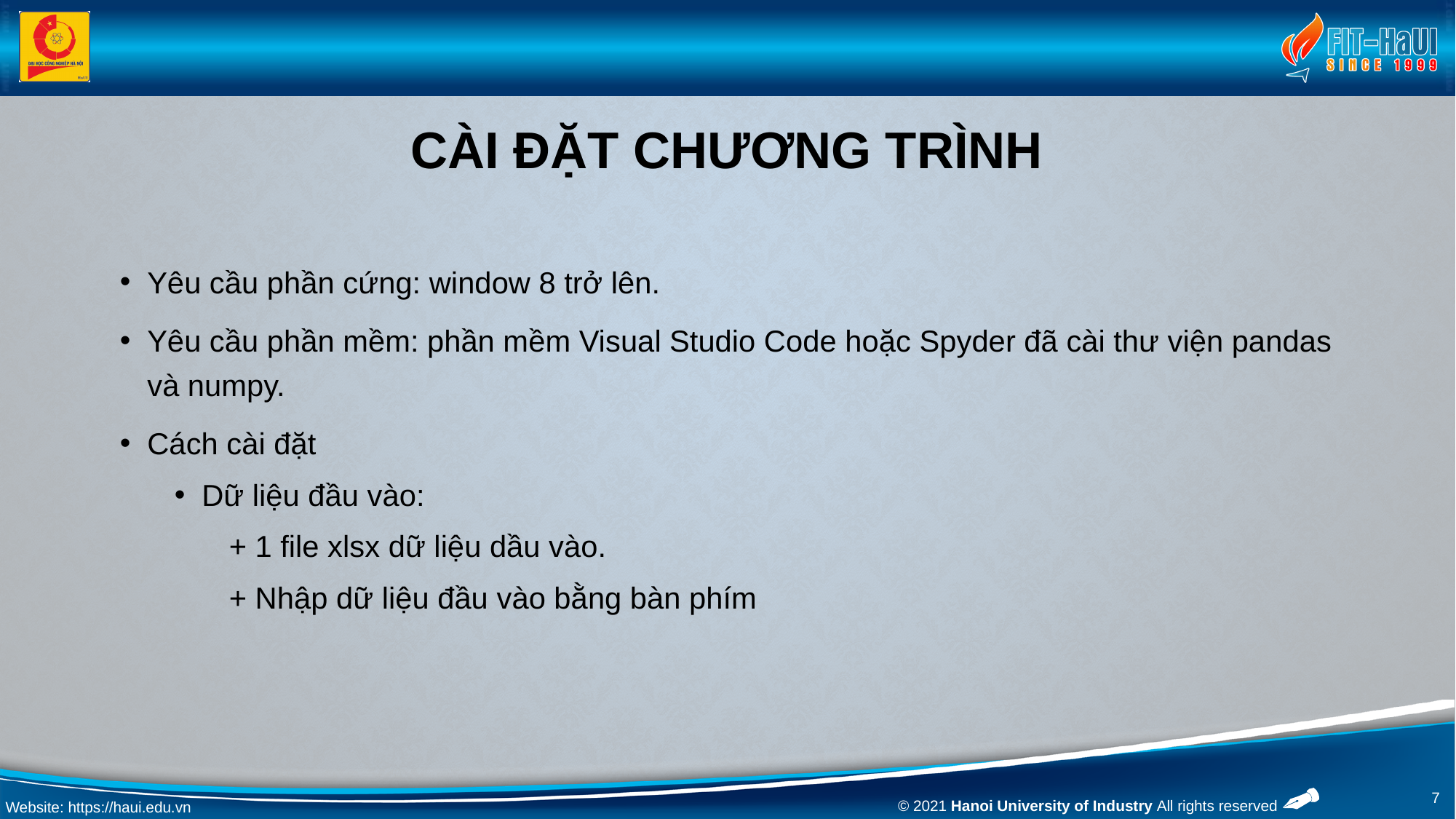

# CÀI ĐẶT CHƯƠNG TRÌNH
Yêu cầu phần cứng: window 8 trở lên.
Yêu cầu phần mềm: phần mềm Visual Studio Code hoặc Spyder đã cài thư viện pandas và numpy.
Cách cài đặt
Dữ liệu đầu vào:
+ 1 file xlsx dữ liệu dầu vào.
+ Nhập dữ liệu đầu vào bằng bàn phím